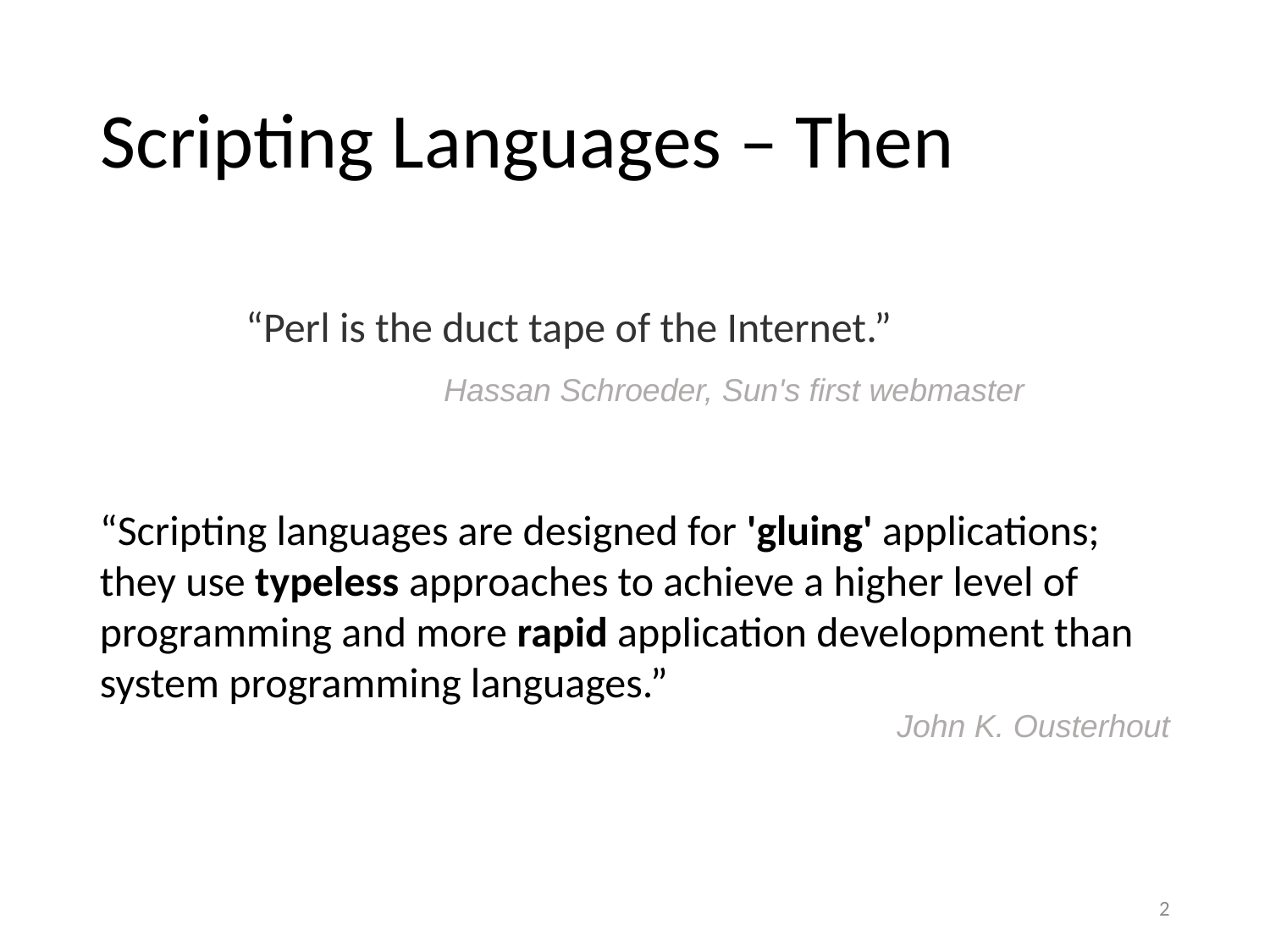

# Scripting Languages – Then
“Perl is the duct tape of the Internet.”
Hassan Schroeder, Sun's first webmaster
“Scripting languages are designed for 'gluing' applications; they use typeless approaches to achieve a higher level of programming and more rapid application development than system programming languages.”
John K. Ousterhout
2